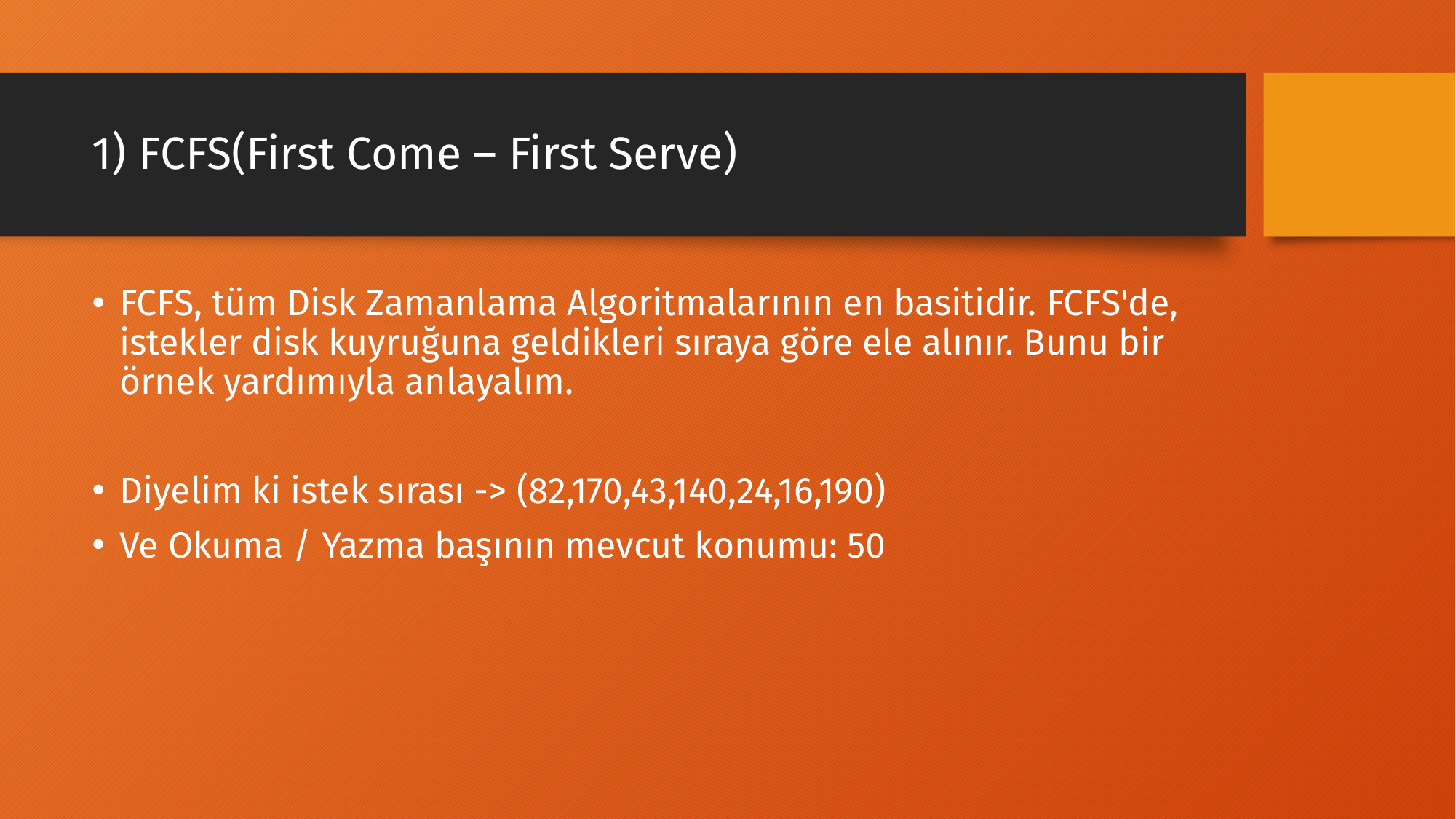

# 1) FCFS(First Come – First Serve)
FCFS, tüm Disk Zamanlama Algoritmalarının en basitidir. FCFS'de, istekler disk kuyruğuna geldikleri sıraya göre ele alınır. Bunu bir örnek yardımıyla anlayalım.

Diyelim ki istek sırası -> (82,170,43,140,24,16,190)
Ve Okuma / Yazma başının mevcut konumu: 50